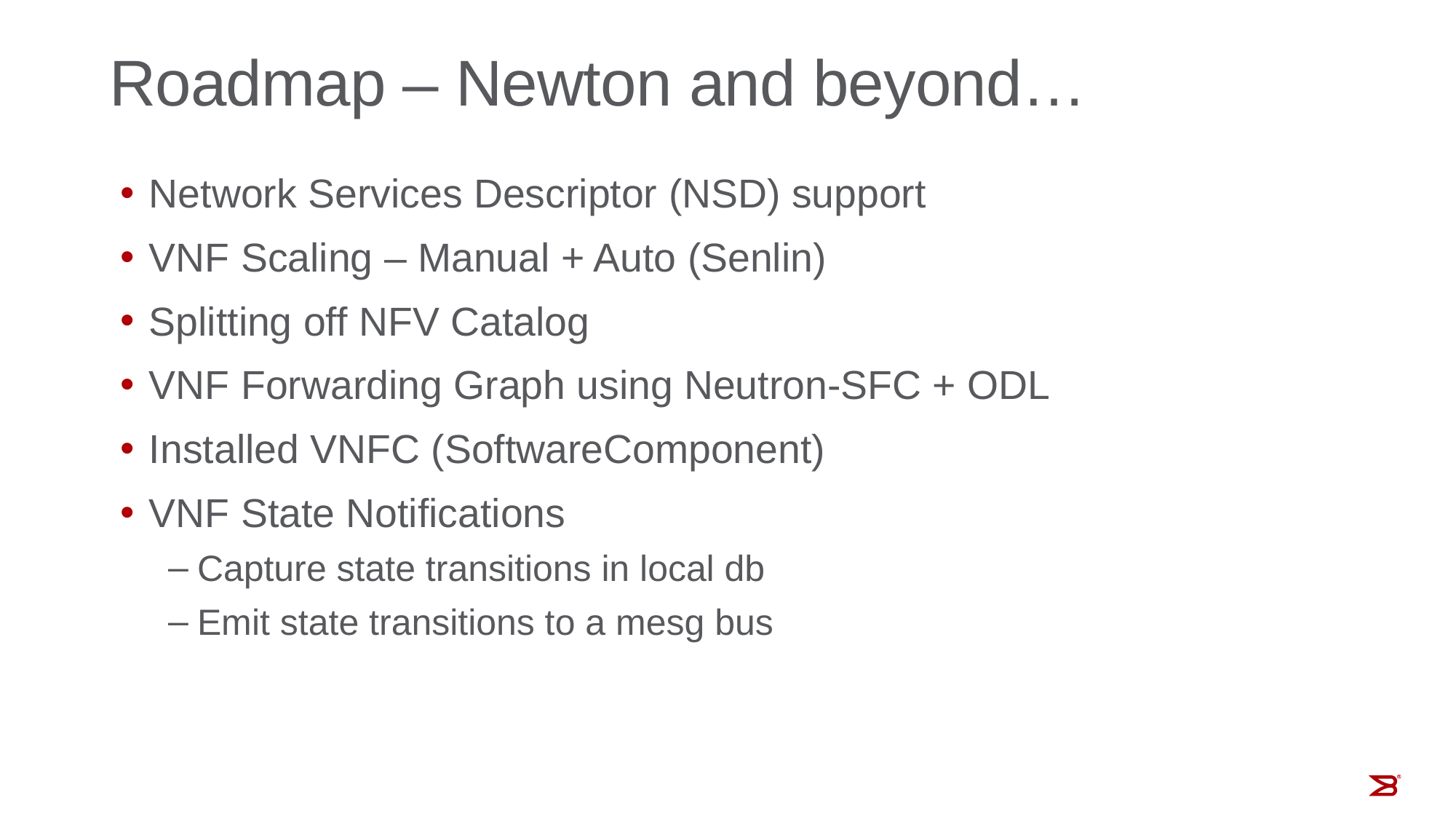

# Roadmap – Newton and beyond…
Network Services Descriptor (NSD) support
VNF Scaling – Manual + Auto (Senlin)
Splitting off NFV Catalog
VNF Forwarding Graph using Neutron-SFC + ODL
Installed VNFC (SoftwareComponent)
VNF State Notifications
Capture state transitions in local db
Emit state transitions to a mesg bus